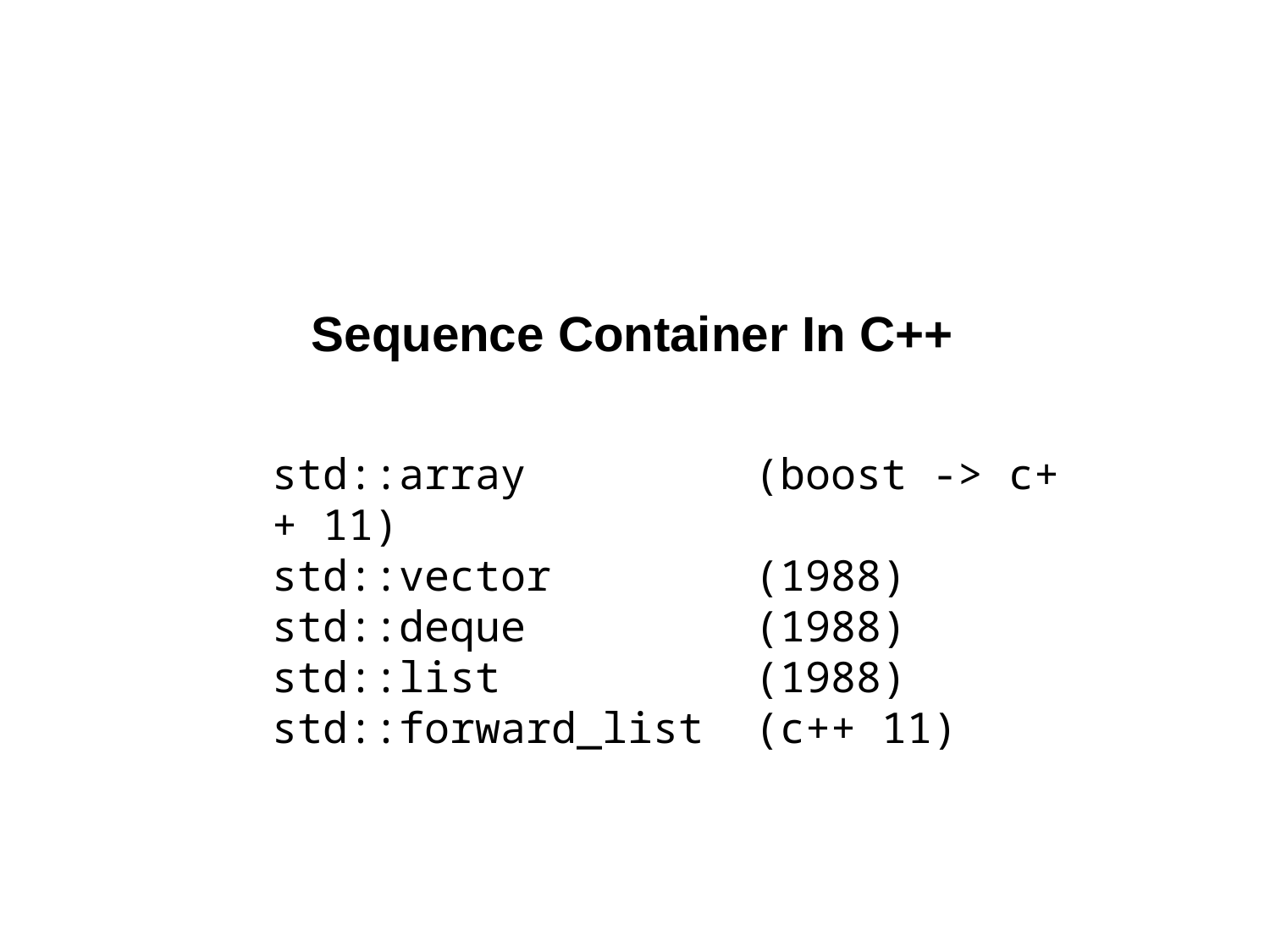

Sequence Container In C++
std::array         (boost -> c++ 11)
std::vector        (1988)
std::deque         (1988)
std::list          (1988)
std::forward_list  (c++ 11)